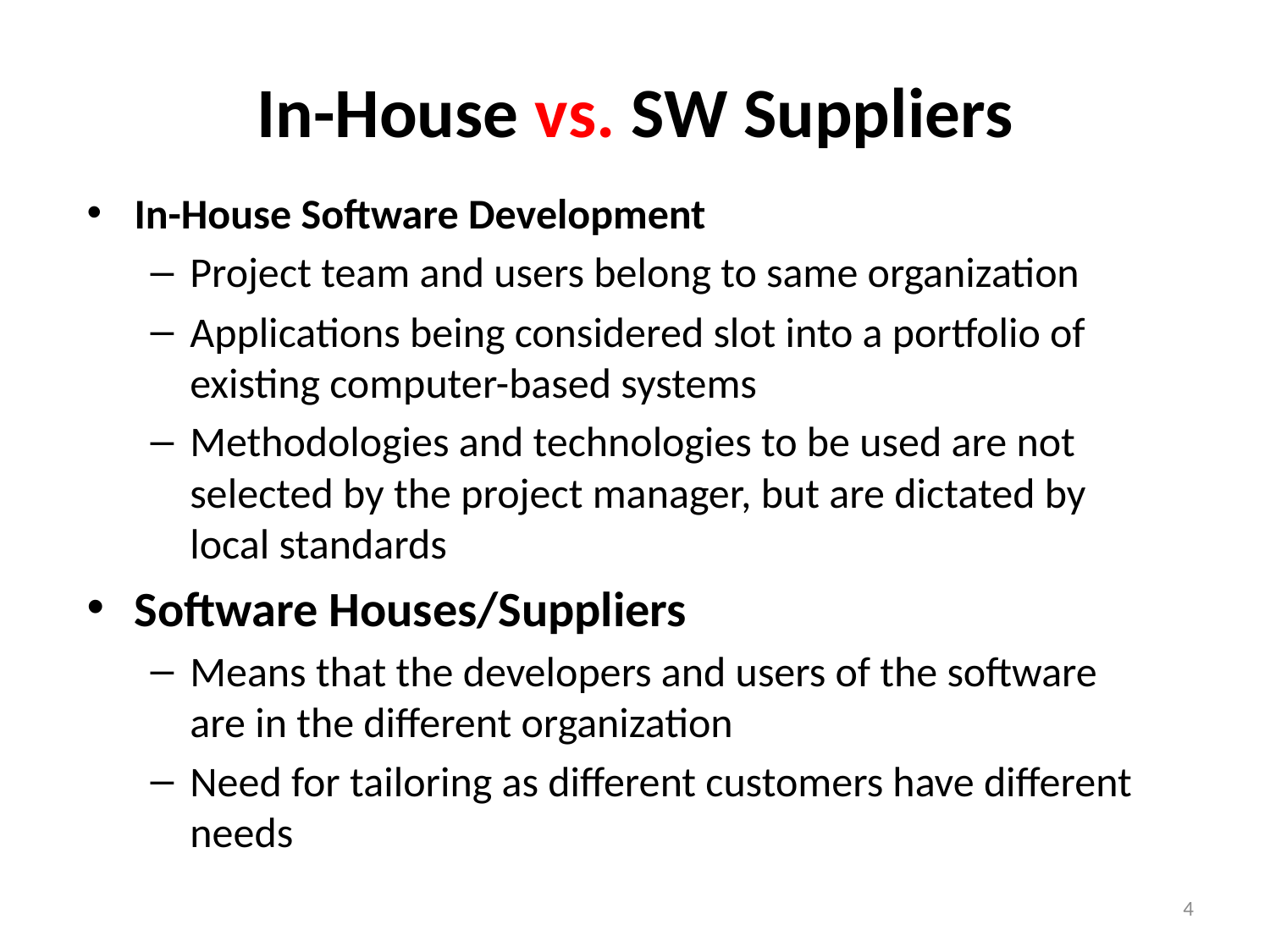

# In-House vs. SW Suppliers
In-House Software Development
Project team and users belong to same organization
Applications being considered slot into a portfolio of existing computer-based systems
Methodologies and technologies to be used are not selected by the project manager, but are dictated by local standards
Software Houses/Suppliers
Means that the developers and users of the software are in the different organization
Need for tailoring as different customers have different needs

4